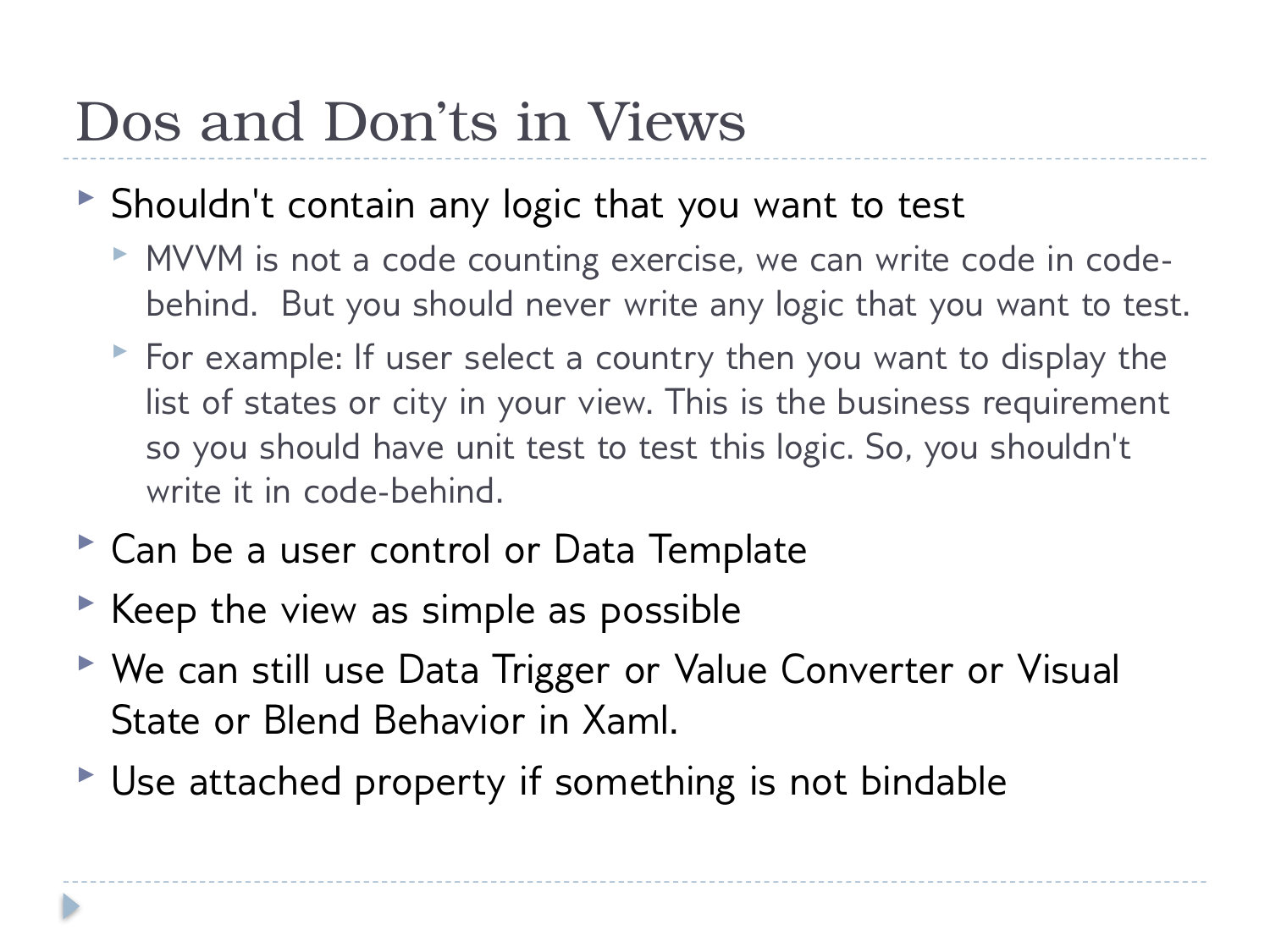

# Dos and Don’ts in Views
Shouldn't contain any logic that you want to test
MVVM is not a code counting exercise, we can write code in code-behind.  But you should never write any logic that you want to test.
For example: If user select a country then you want to display the list of states or city in your view. This is the business requirement so you should have unit test to test this logic. So, you shouldn't write it in code-behind.
Can be a user control or Data Template
Keep the view as simple as possible
We can still use Data Trigger or Value Converter or Visual State or Blend Behavior in Xaml.
Use attached property if something is not bindable